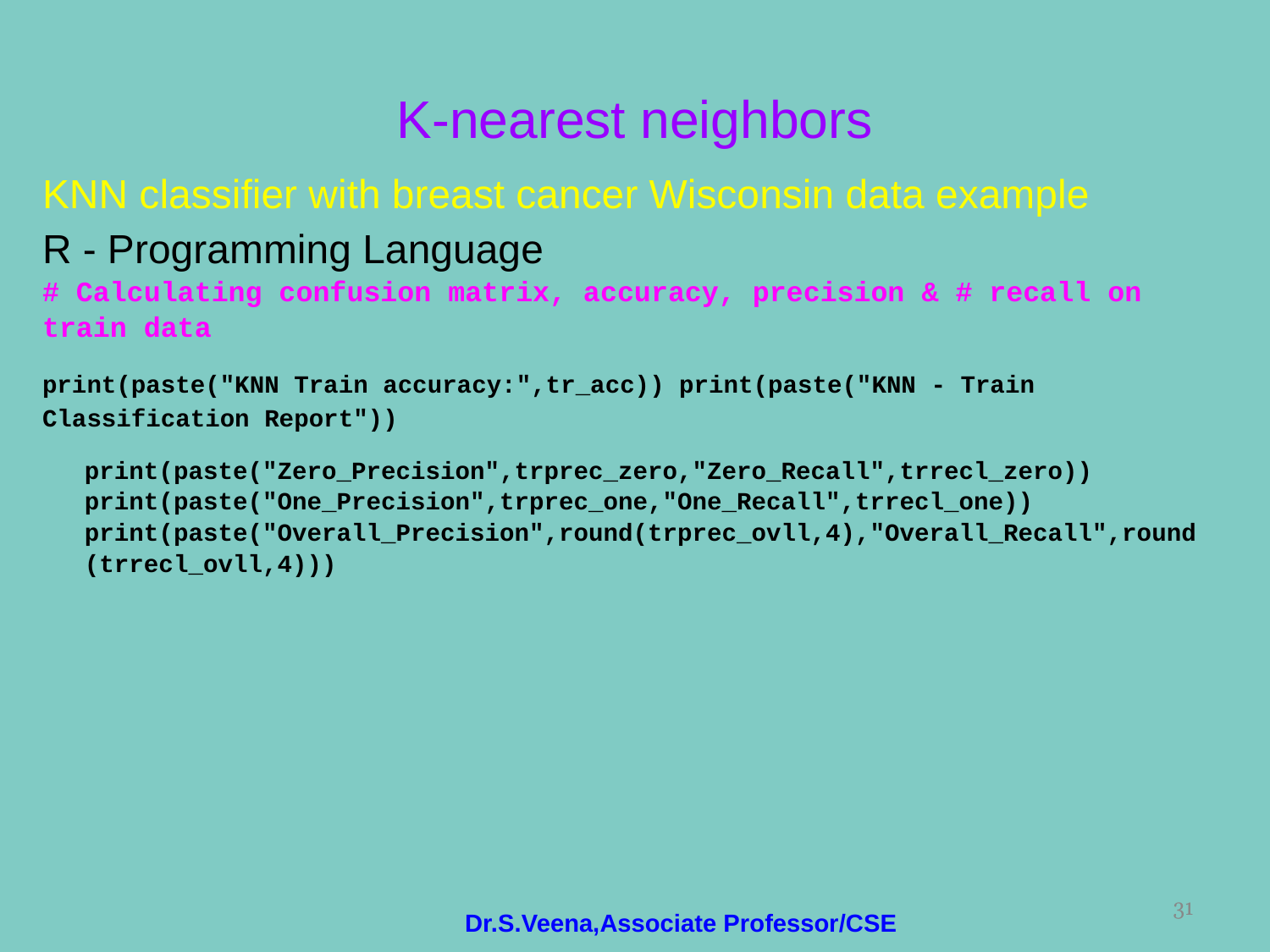

# K-nearest neighbors
KNN classifier with breast cancer Wisconsin data example
R - Programming Language
# Calculating confusion matrix, accuracy, precision & # recall on train data
print(paste("KNN Train accuracy:",tr_acc)) print(paste("KNN - Train Classification Report"))
print(paste("Zero_Precision",trprec_zero,"Zero_Recall",trrecl_zero)) print(paste("One_Precision",trprec_one,"One_Recall",trrecl_one)) print(paste("Overall_Precision",round(trprec_ovll,4),"Overall_Recall",round (trrecl_ovll,4)))

31
Dr.S.Veena,Associate Professor/CSE